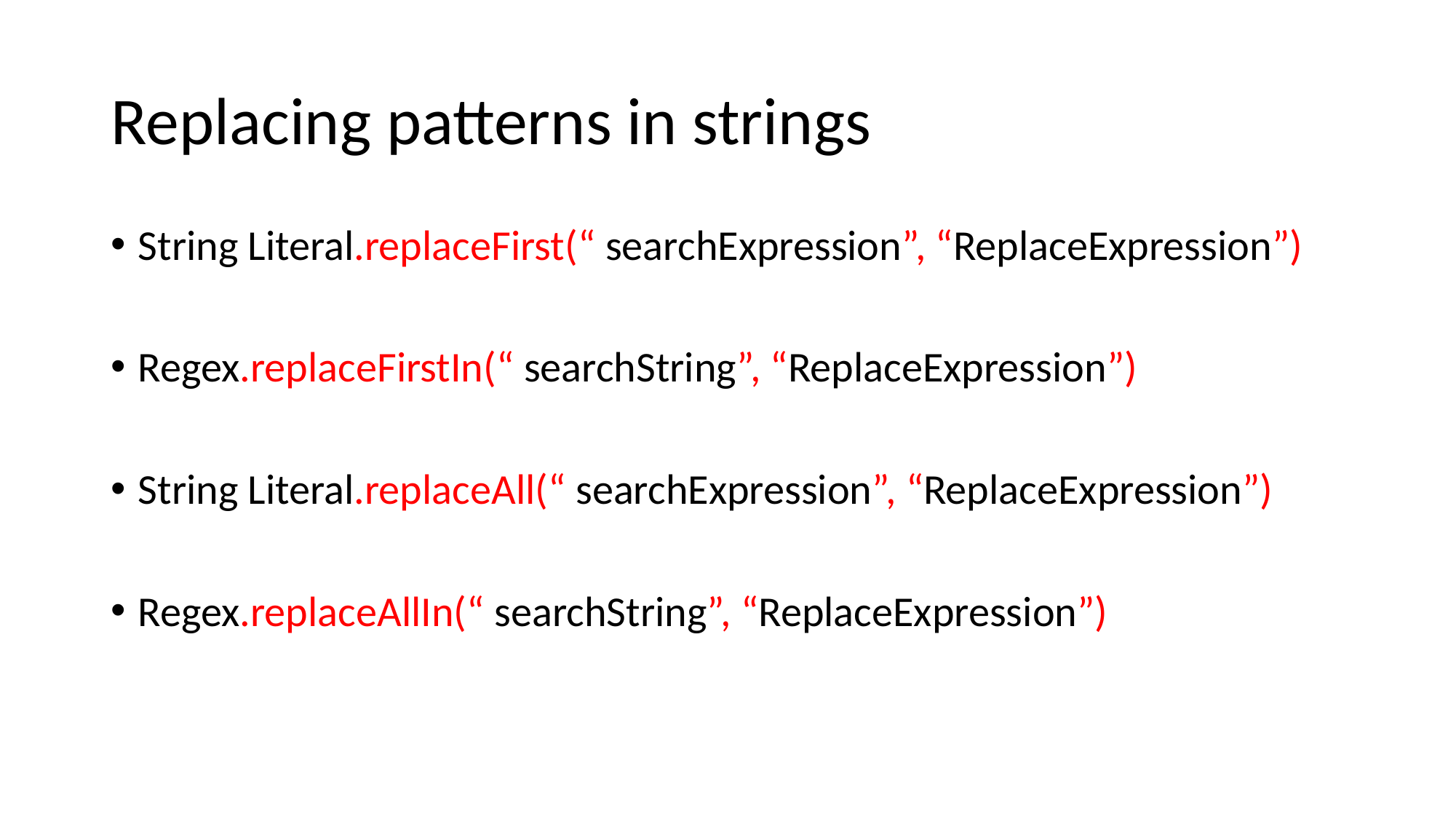

# Replacing patterns in strings
String Literal.replaceFirst(“ searchExpression”, “ReplaceExpression”)

Regex.replaceFirstIn(“ searchString”, “ReplaceExpression”)

String Literal.replaceAll(“ searchExpression”, “ReplaceExpression”)

Regex.replaceAllIn(“ searchString”, “ReplaceExpression”)